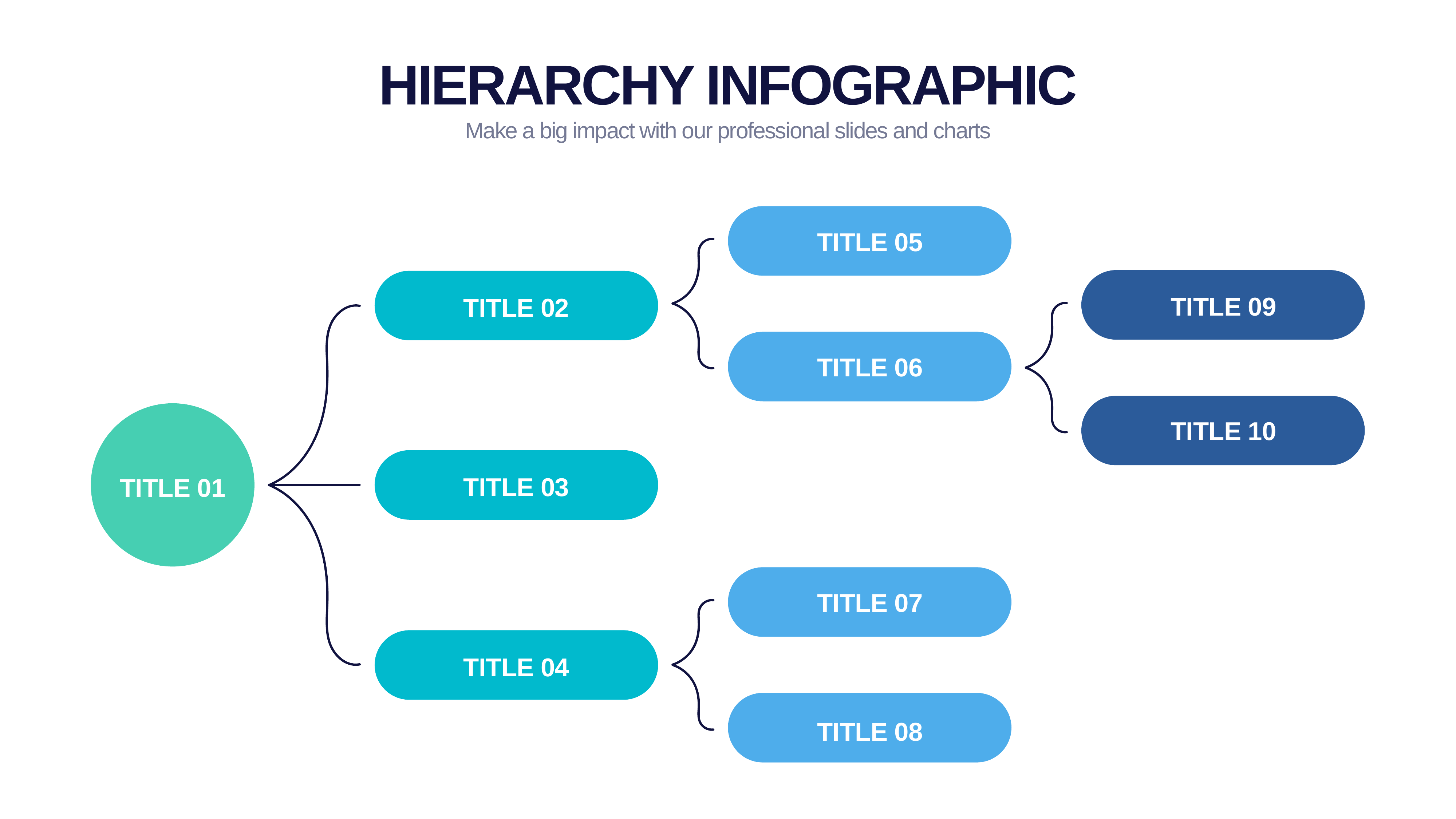

HIERARCHY INFOGRAPHIC
Make a big impact with our professional slides and charts

TITLE 05

TITLE 09
TITLE 02

TITLE 06

TITLE 10

TITLE 03
TITLE 01

TITLE 07

TITLE 04

TITLE 08